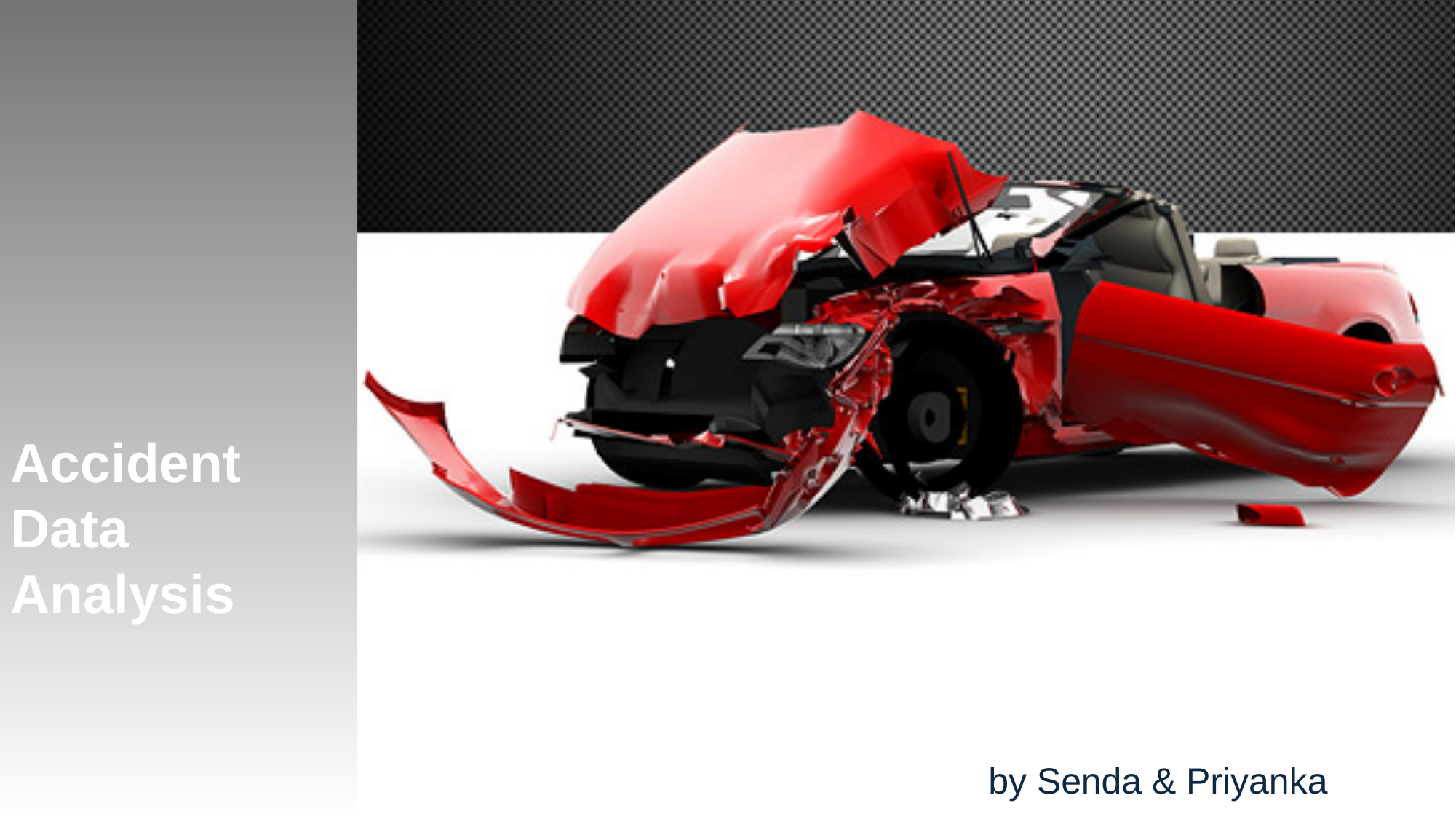

Accident Data Analysis
by Senda & Priyanka